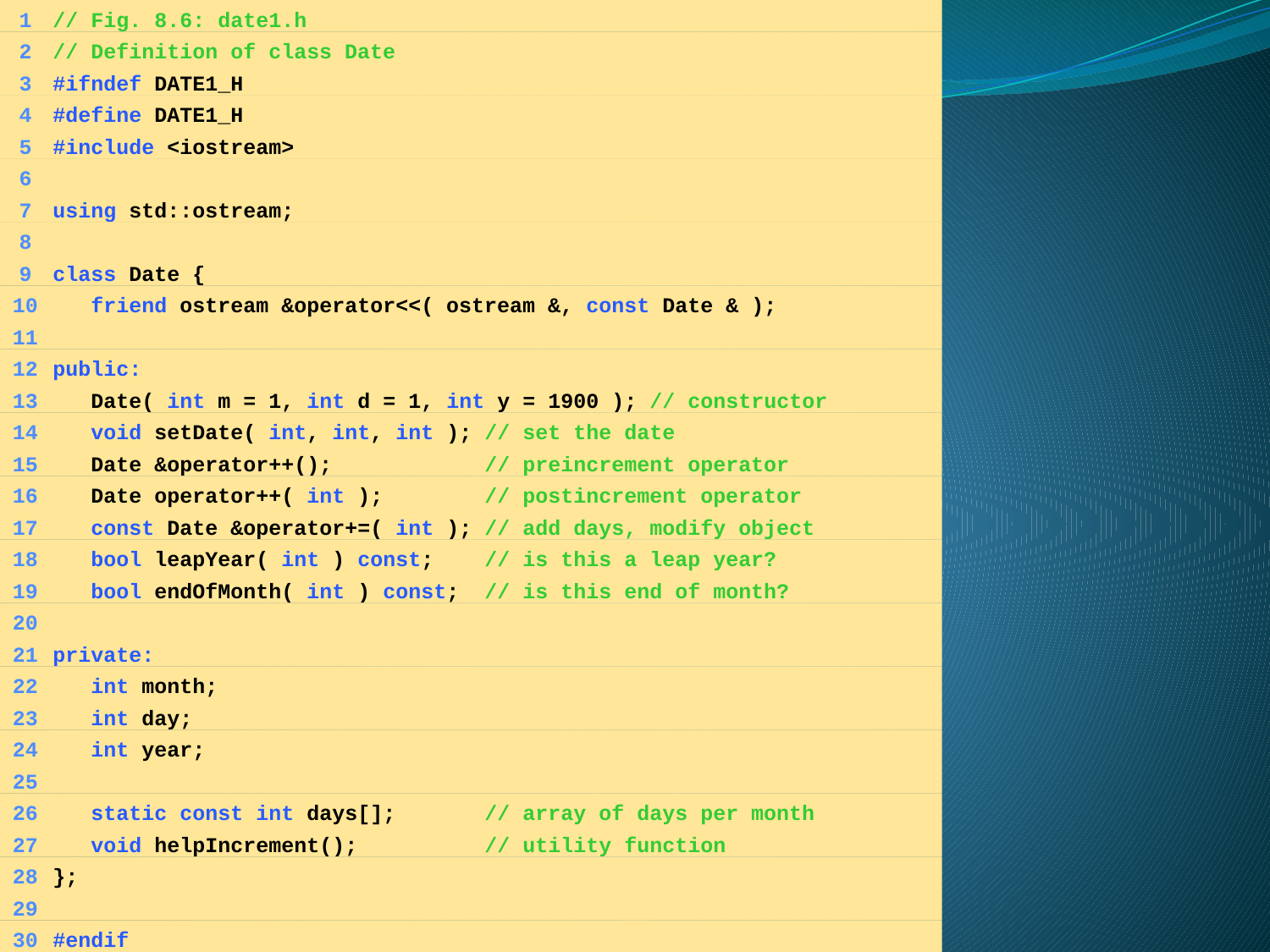

1	// Fig. 8.6: date1.h

	2	// Definition of class Date

	3	#ifndef DATE1_H

	4	#define DATE1_H

	5	#include <iostream>

	6

	7	using std::ostream;

	8

	9	class Date {

	10	   friend ostream &operator<<( ostream &, const Date & );

	11

	12	public:

	13	   Date( int m = 1, int d = 1, int y = 1900 ); // constructor

	14	   void setDate( int, int, int ); // set the date

	15	   Date &operator++();            // preincrement operator

	16	   Date operator++( int );        // postincrement operator

	17	   const Date &operator+=( int ); // add days, modify object

	18	   bool leapYear( int ) const;    // is this a leap year?

	19	   bool endOfMonth( int ) const;  // is this end of month?

	20

	21	private:

	22	   int month;

	23	   int day;

	24	   int year;

	25

	26	   static const int days[];       // array of days per month

	27	   void helpIncrement();          // utility function

	28	};

	29

	30	#endif